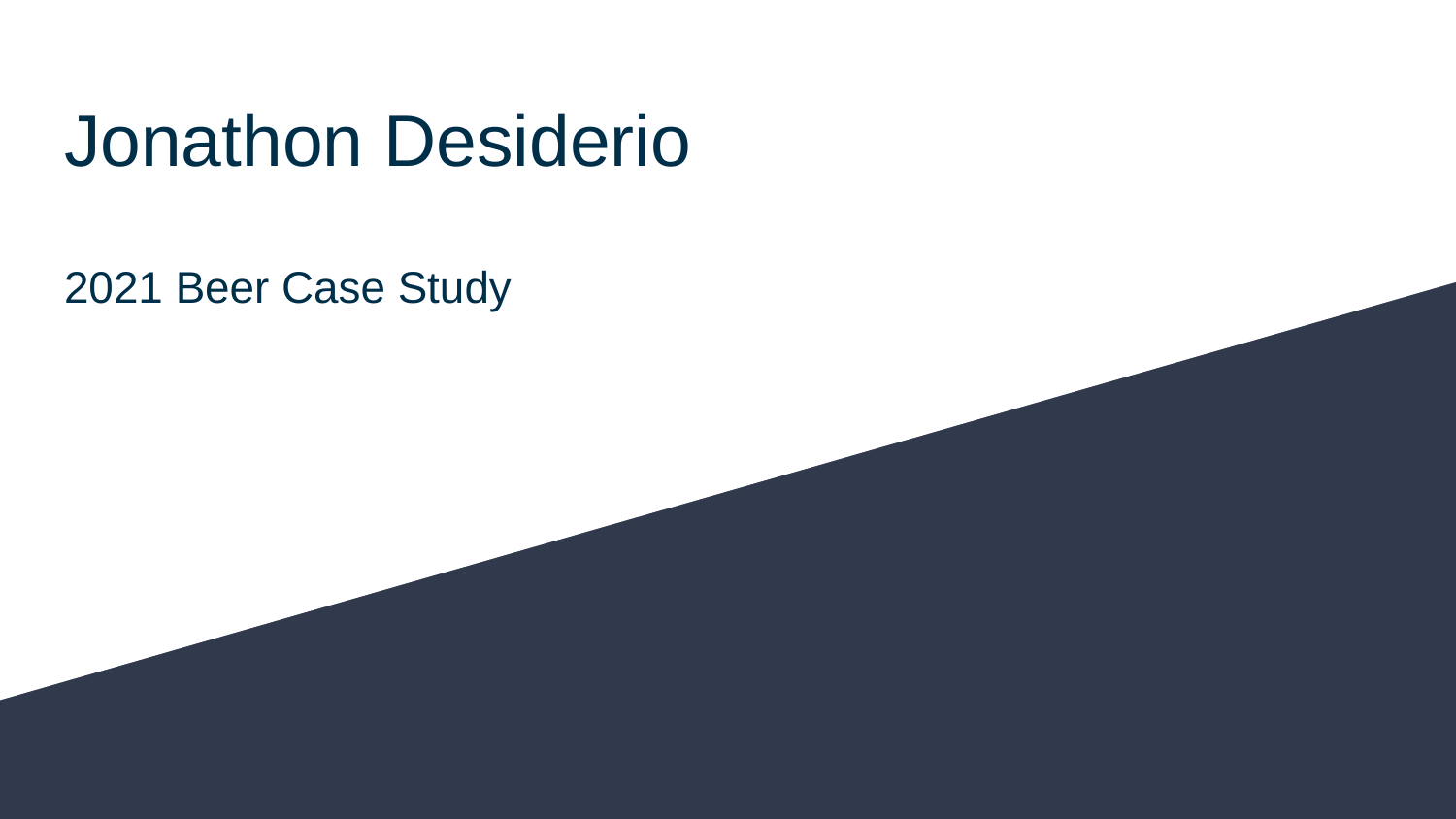

# Jonathon Desiderio

2021 Beer Case Study